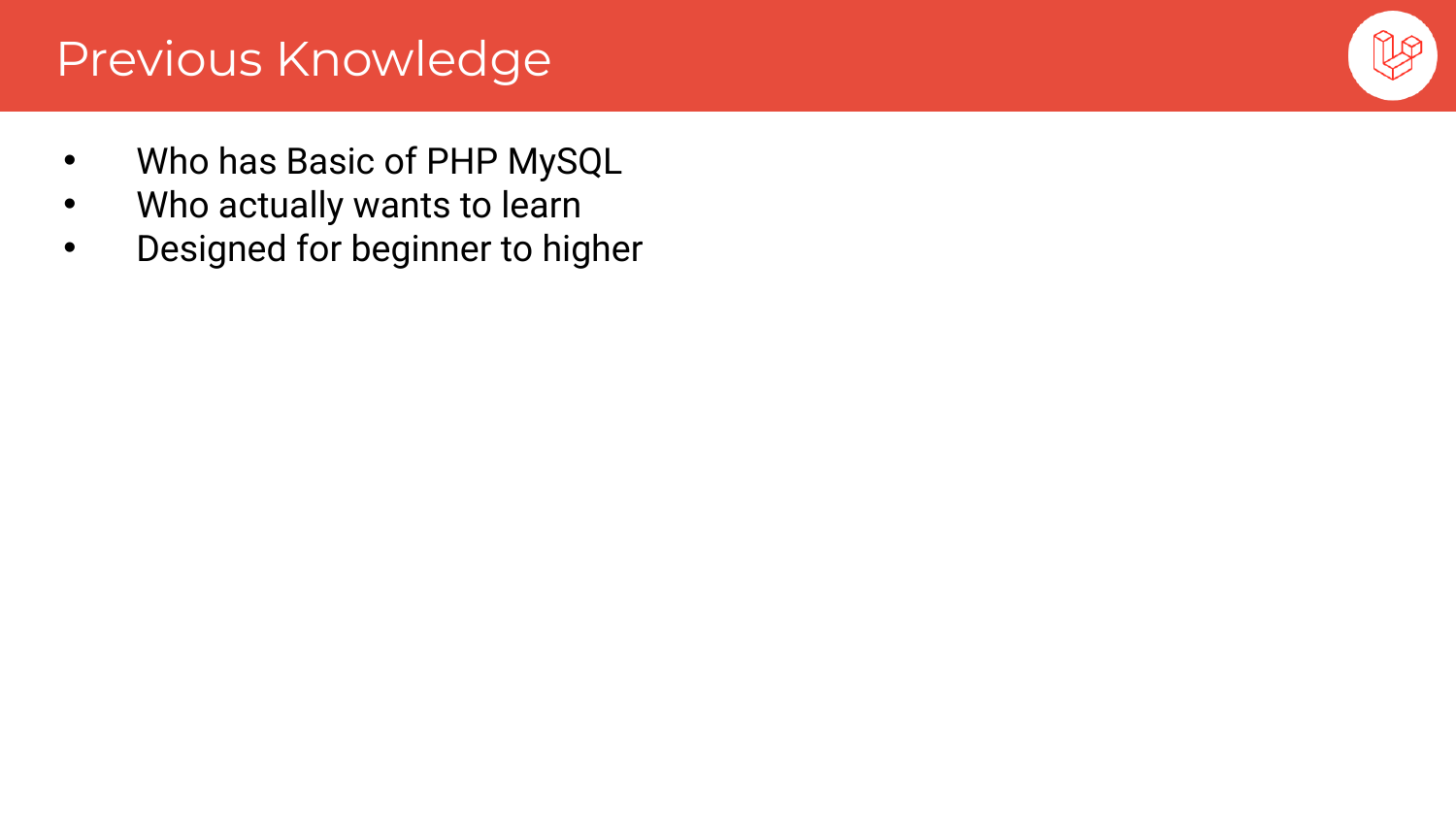

Previous Knowledge
Who has Basic of PHP MySQL
Who actually wants to learn
Designed for beginner to higher